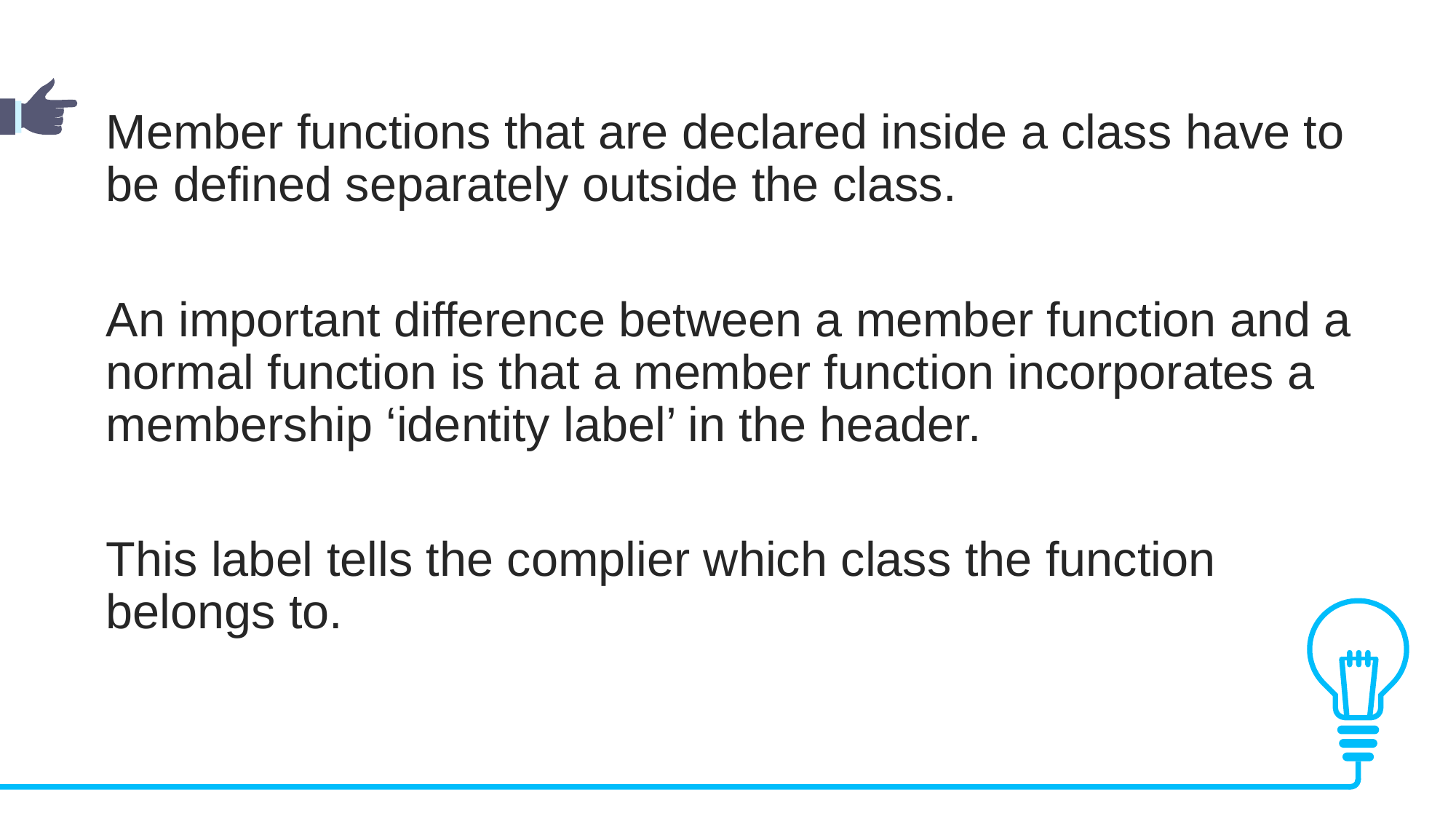

Member functions that are declared inside a class have to be defined separately outside the class.

An important difference between a member function and a normal function is that a member function incorporates a membership ‘identity label’ in the header.

This label tells the complier which class the function belongs to.